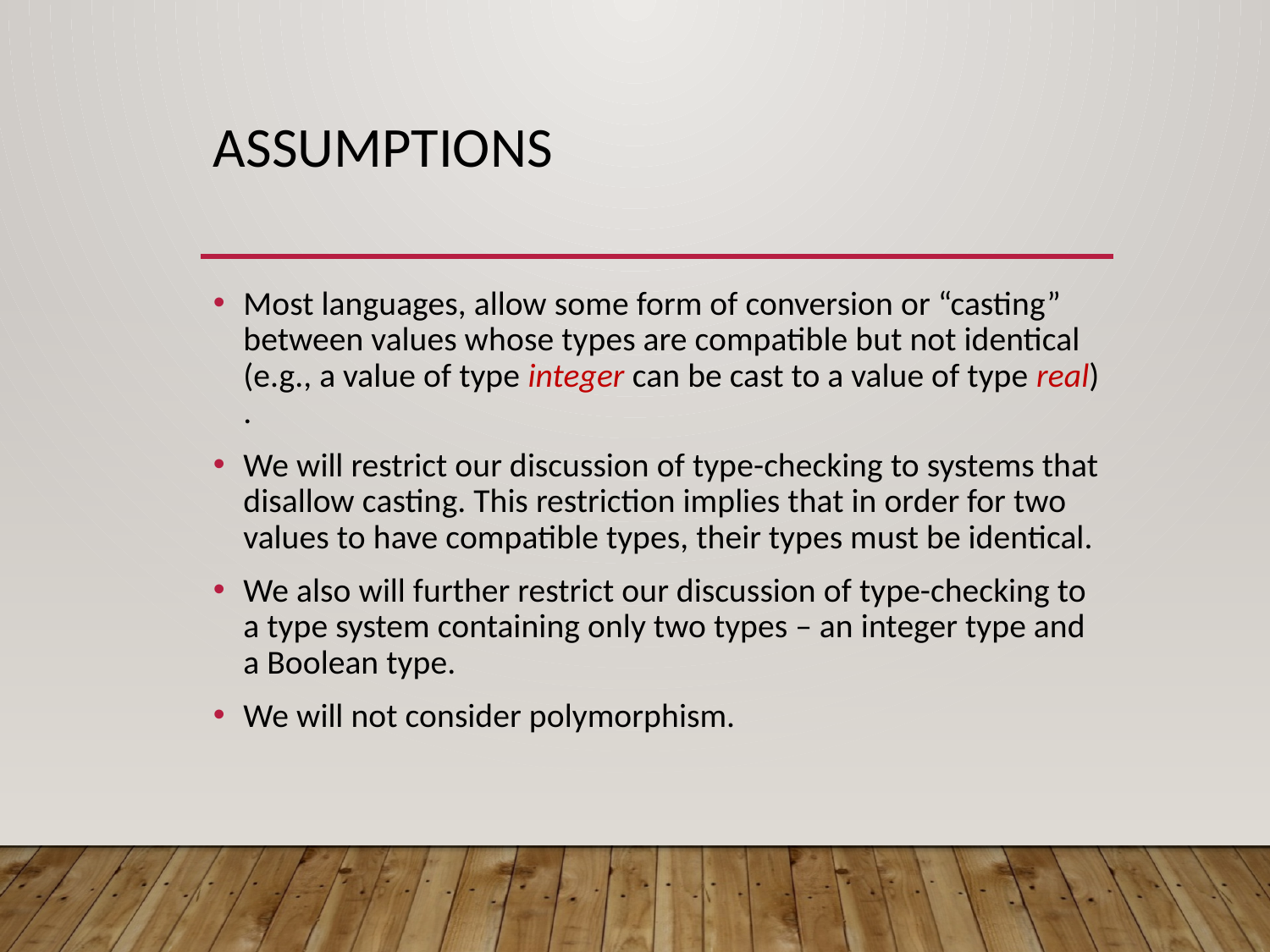

# Assumptions
Most languages, allow some form of conversion or “casting” between values whose types are compatible but not identical (e.g., a value of type integer can be cast to a value of type real) .
We will restrict our discussion of type-checking to systems that disallow casting. This restriction implies that in order for two values to have compatible types, their types must be identical.
We also will further restrict our discussion of type-checking to a type system containing only two types – an integer type and a Boolean type.
We will not consider polymorphism.